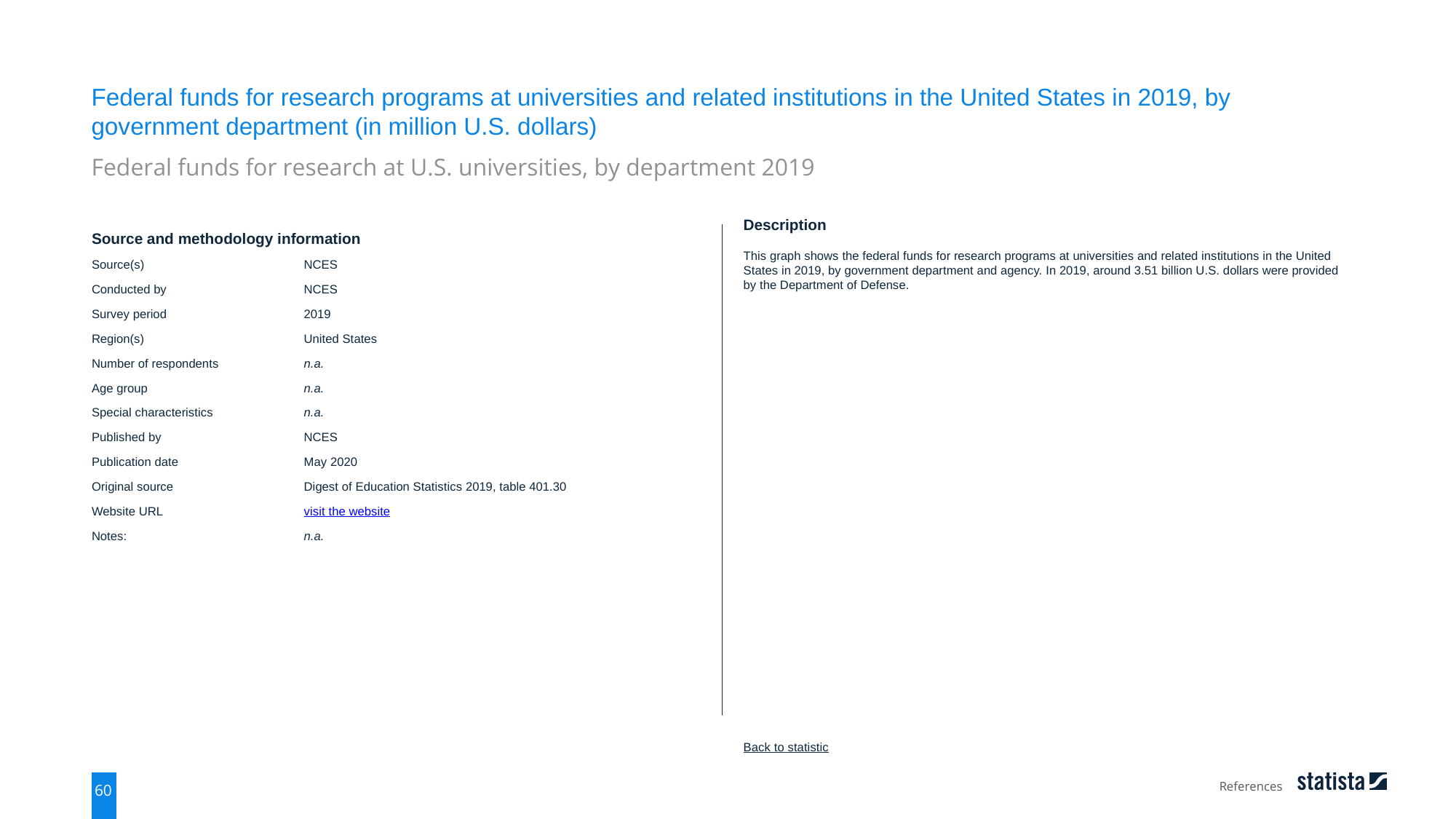

Federal funds for research programs at universities and related institutions in the United States in 2019, by government department (in million U.S. dollars)
Federal funds for research at U.S. universities, by department 2019
| Source and methodology information |  |
| --- | --- |
| Source(s) | NCES |
| Conducted by | NCES |
| Survey period | 2019 |
| Region(s) | United States |
| Number of respondents | n.a. |
| Age group | n.a. |
| Special characteristics | n.a. |
| Published by | NCES |
| Publication date | May 2020 |
| Original source | Digest of Education Statistics 2019, table 401.30 |
| Website URL | visit the website |
| Notes: | n.a. |

Description

This graph shows the federal funds for research programs at universities and related institutions in the United States in 2019, by government department and agency. In 2019, around 3.51 billion U.S. dollars were provided by the Department of Defense.
Back to statistic
References

60